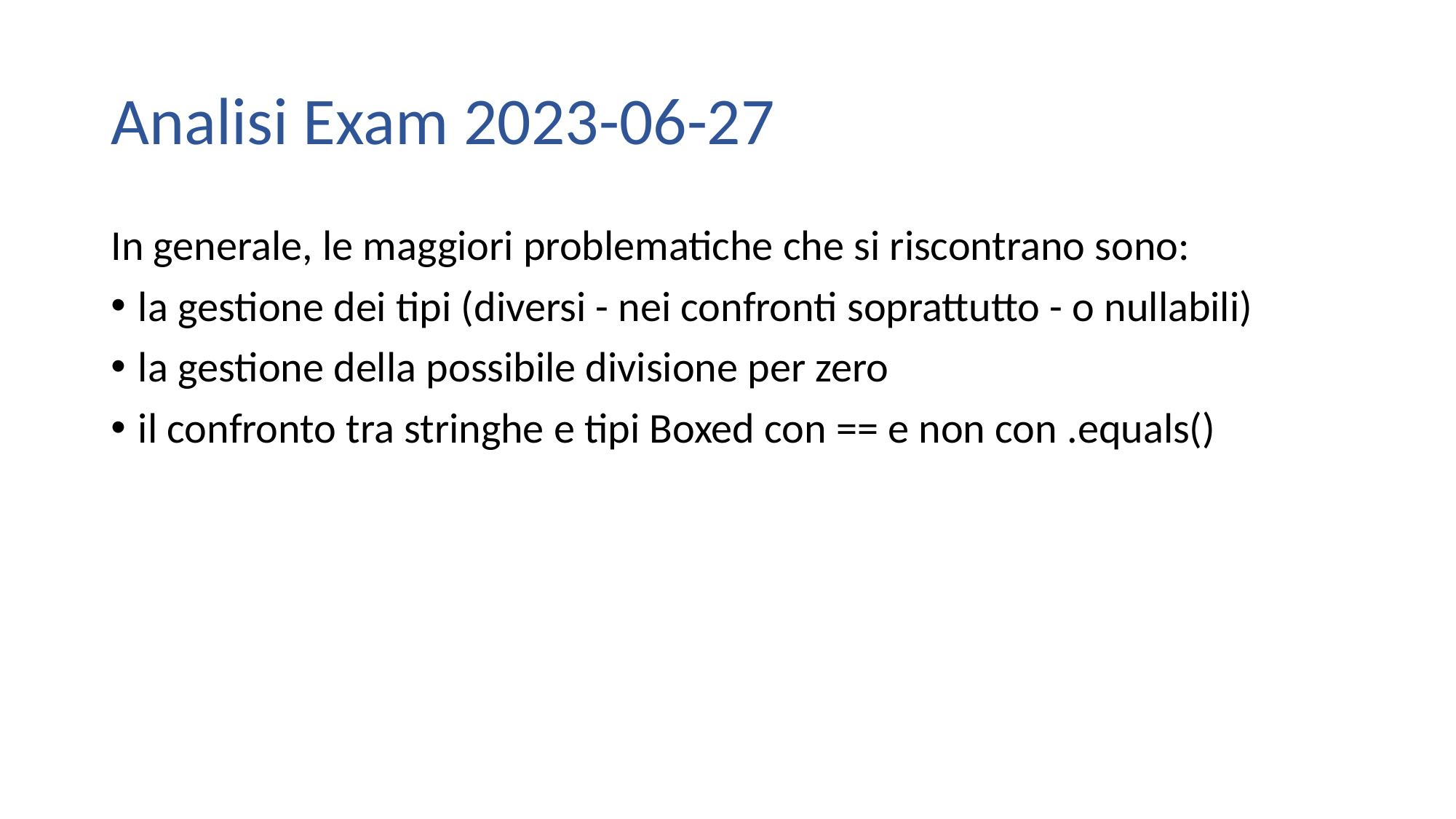

# Analisi Exam 2023-06-27
In generale, le maggiori problematiche che si riscontrano sono:
la gestione dei tipi (diversi - nei confronti soprattutto - o nullabili)
la gestione della possibile divisione per zero
il confronto tra stringhe e tipi Boxed con == e non con .equals()